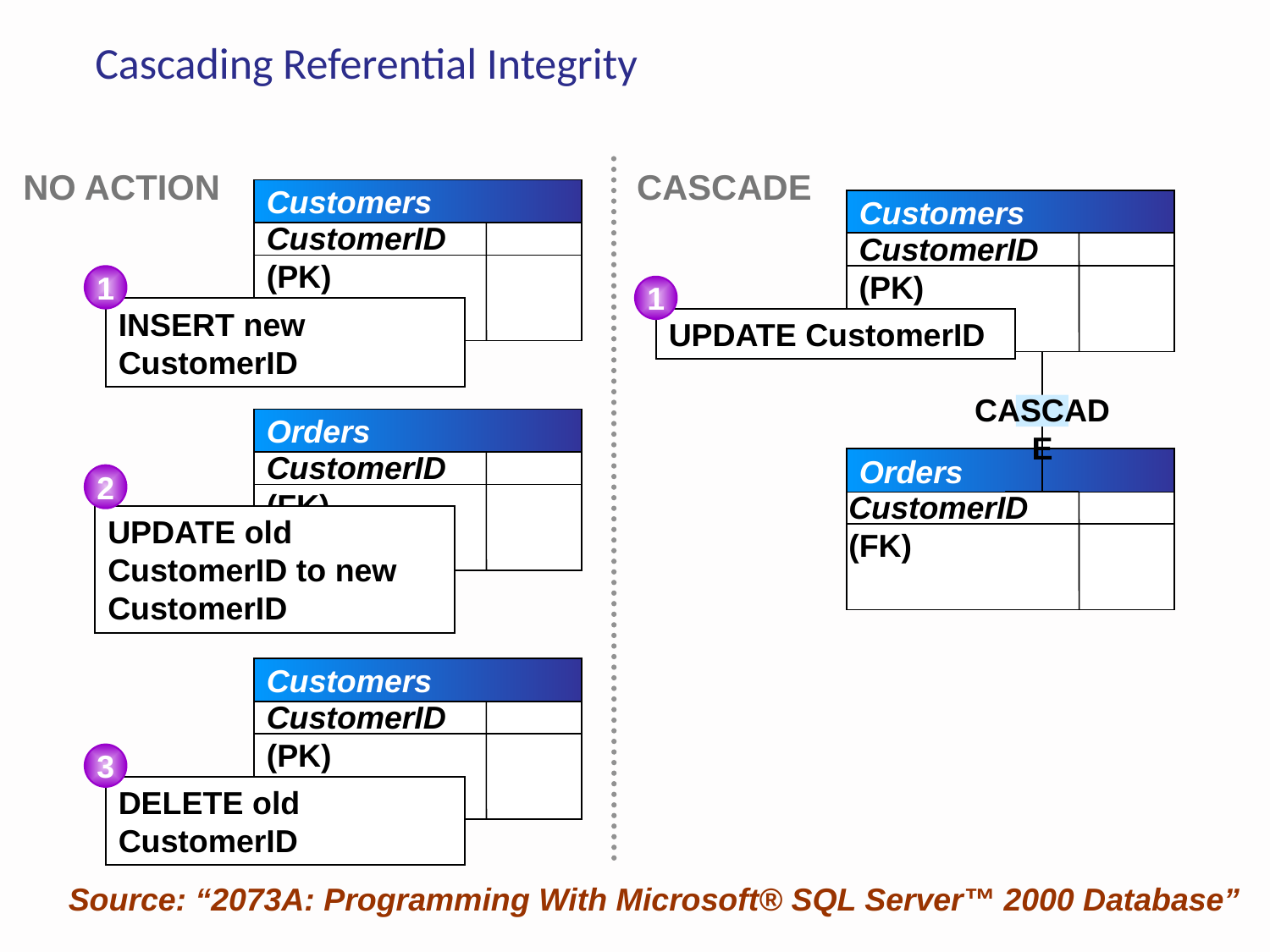

# Cascading Referential Integrity
NO ACTION

CASCADE
Customers
CustomerID (PK)

1
INSERT new CustomerID
Customers
CustomerID (PK)

1
UPDATE CustomerID

CASCADE

Orders
CustomerID (FK)

Orders
CustomerID (FK)

2

UPDATE old CustomerID to new CustomerID
Customers
CustomerID (PK)

3
DELETE old CustomerID
Source: “2073A: Programming With Microsoft® SQL Server™ 2000 Database”